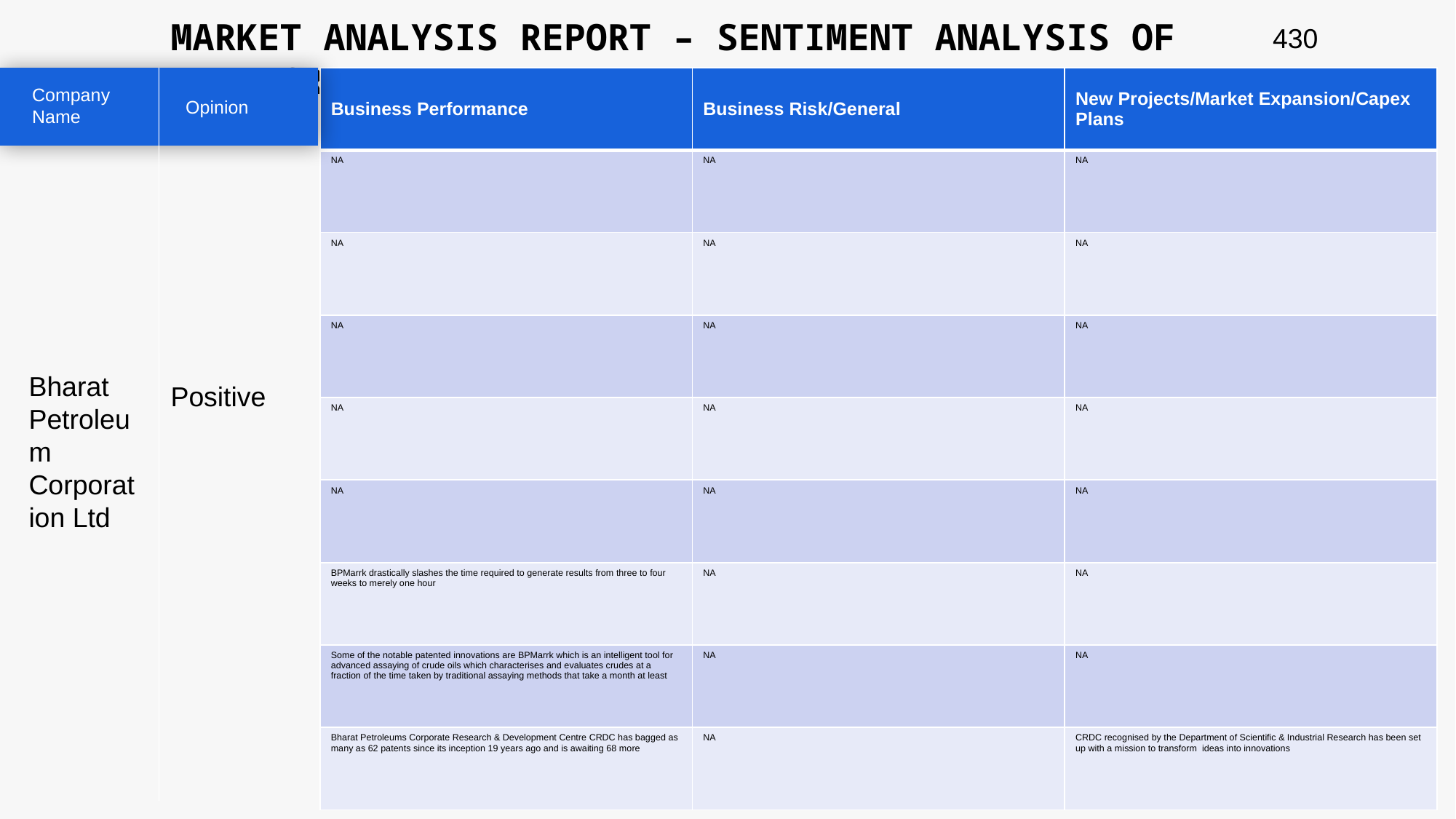

MARKET ANALYSIS REPORT – SENTIMENT ANALYSIS OF PEER GROUP
430

| Business Performance | Business Risk/General | New Projects/Market Expansion/Capex Plans |
| --- | --- | --- |
| NA | NA | NA |
| NA | NA | NA |
| NA | NA | NA |
| NA | NA | NA |
| NA | NA | NA |
| BPMarrk drastically slashes the time required to generate results from three to four weeks to merely one hour | NA | NA |
| Some of the notable patented innovations are BPMarrk which is an intelligent tool for advanced assaying of crude oils which characterises and evaluates crudes at a fraction of the time taken by traditional assaying methods that take a month at least | NA | NA |
| Bharat Petroleums Corporate Research & Development Centre CRDC has bagged as many as 62 patents since its inception 19 years ago and is awaiting 68 more | NA | CRDC recognised by the Department of Scientific & Industrial Research has been set up with a mission to transform ideas into innovations |
Company Name
Opinion
Bharat Petroleum Corporation Ltd
Positive